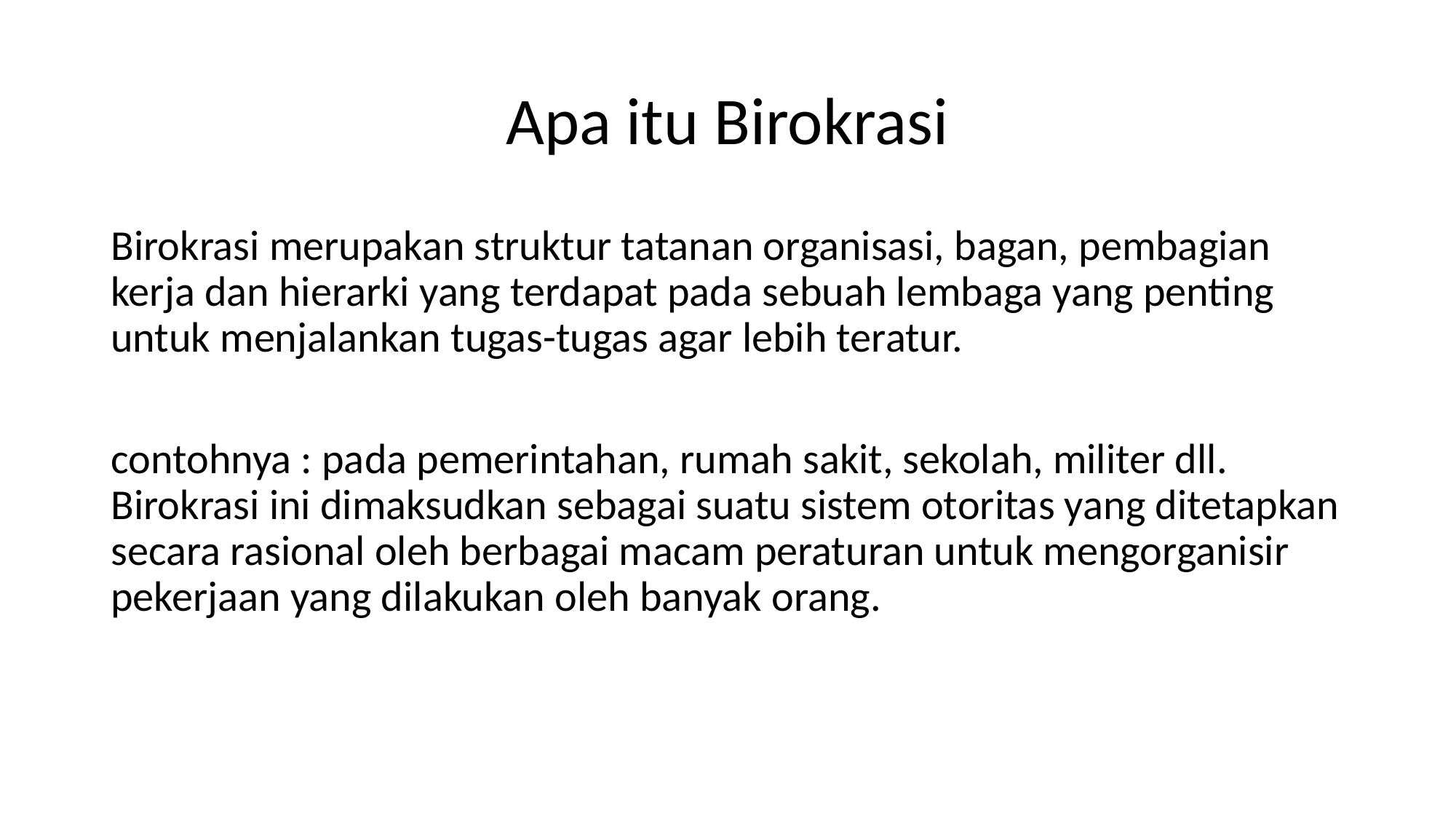

# Apa itu Birokrasi
Birokrasi merupakan struktur tatanan organisasi, bagan, pembagian kerja dan hierarki yang terdapat pada sebuah lembaga yang penting untuk menjalankan tugas-tugas agar lebih teratur.

contohnya : pada pemerintahan, rumah sakit, sekolah, militer dll. Birokrasi ini dimaksudkan sebagai suatu sistem otoritas yang ditetapkan secara rasional oleh berbagai macam peraturan untuk mengorganisir pekerjaan yang dilakukan oleh banyak orang.